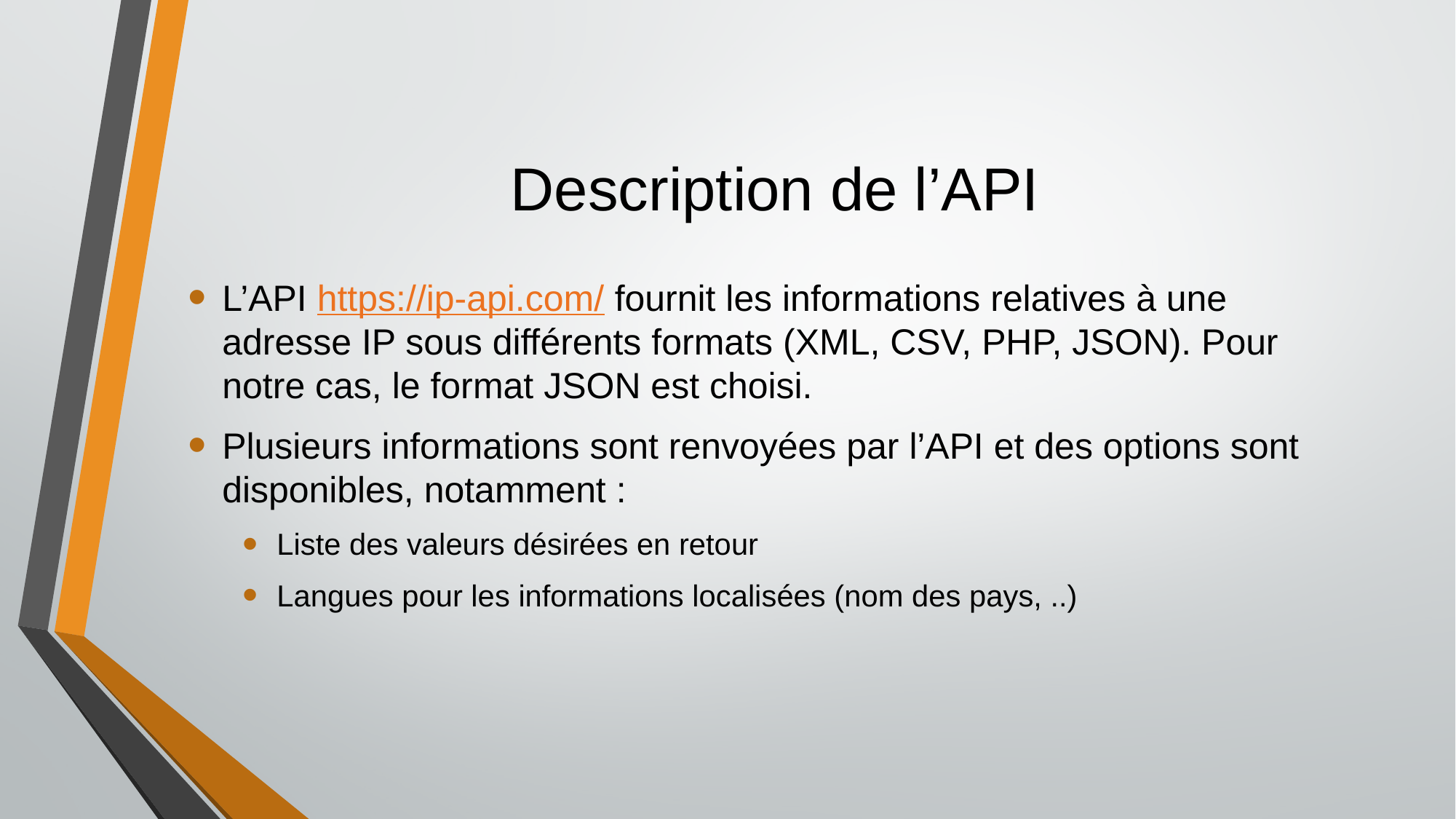

# Description de l’API
L’API https://ip-api.com/ fournit les informations relatives à une adresse IP sous différents formats (XML, CSV, PHP, JSON). Pour notre cas, le format JSON est choisi.
Plusieurs informations sont renvoyées par l’API et des options sont disponibles, notamment :
Liste des valeurs désirées en retour
Langues pour les informations localisées (nom des pays, ..)